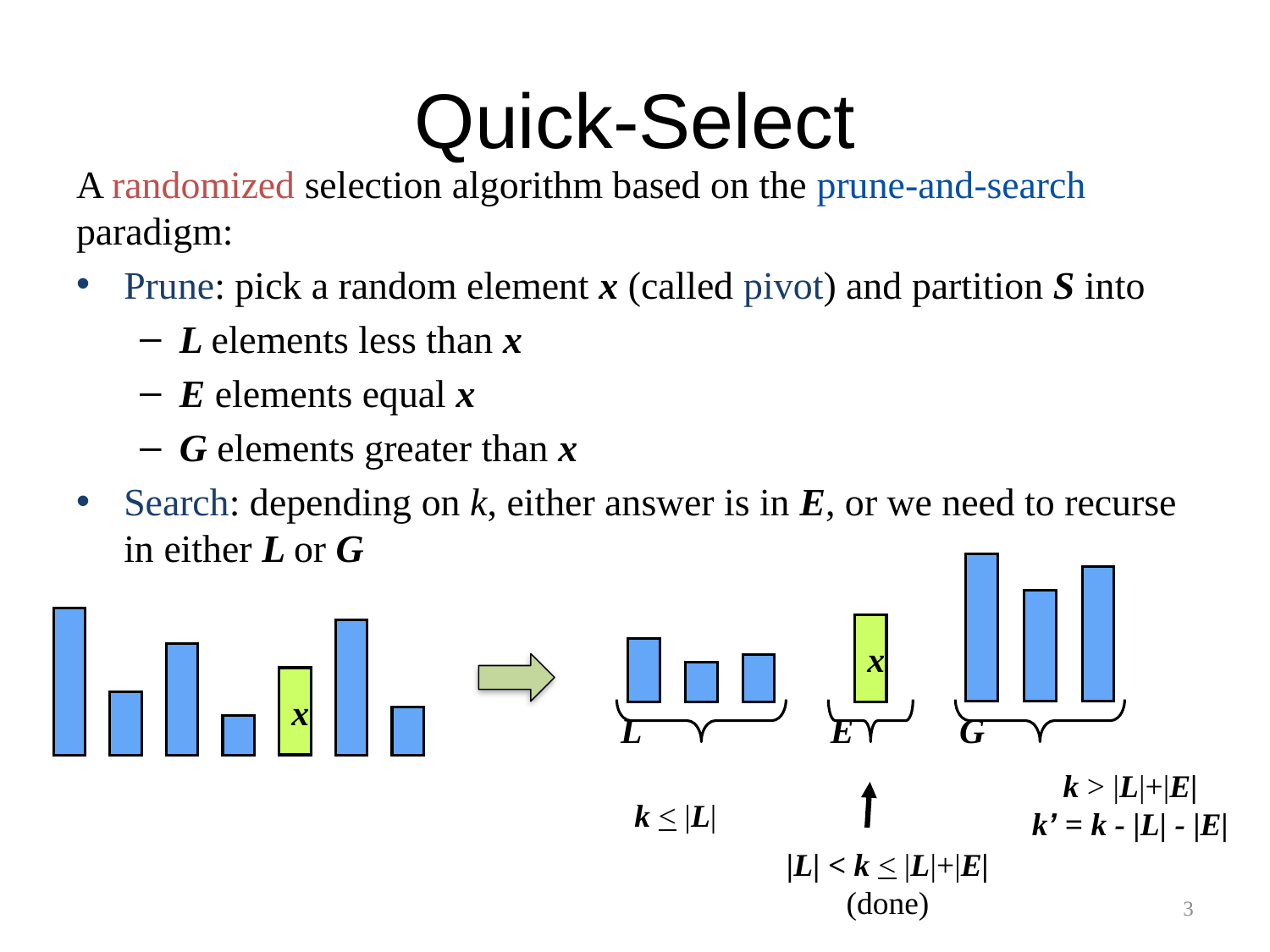

# Quick-Select
A randomized selection algorithm based on the prune-and-search paradigm:
Prune: pick a random element x (called pivot) and partition S into
L elements less than x
E elements equal x
G elements greater than x
Search: depending on k, either answer is in E, or we need to recurse in either L or G

x

L
G

x
E

k > |L|+|E|
k’ = k - |L| - |E|

k < |L|
|L| < k < |L|+|E|
(done)
3